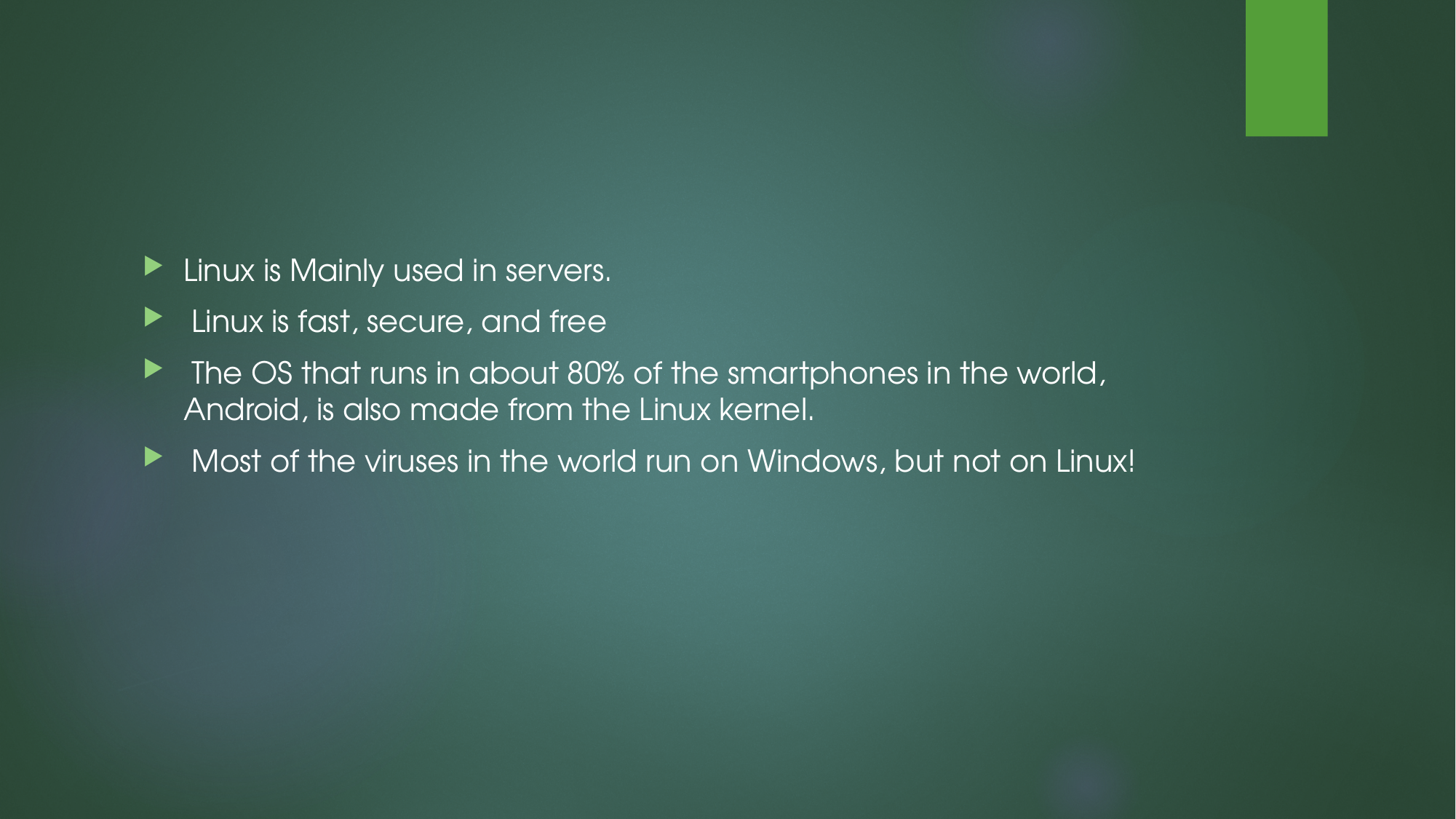

Linux is Mainly used in servers.
 Linux is fast, secure, and free
 The OS that runs in about 80% of the smartphones in the world, Android, is also made from the Linux kernel.
 Most of the viruses in the world run on Windows, but not on Linux!